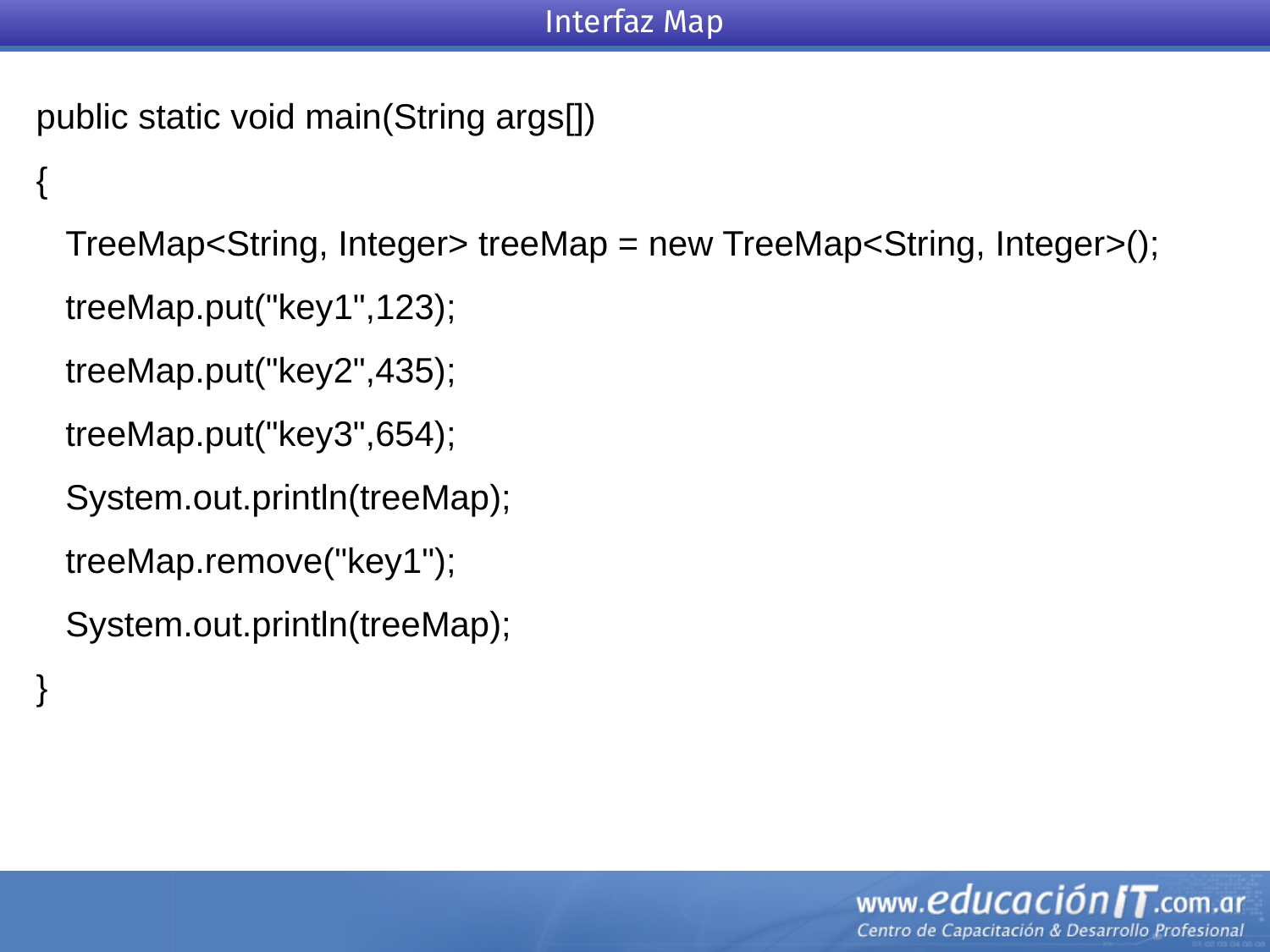

Interfaz Map
public static void main(String args[])
{
   TreeMap<String, Integer> treeMap = new TreeMap<String, Integer>();
   treeMap.put("key1",123);
   treeMap.put("key2",435);
   treeMap.put("key3",654);
   System.out.println(treeMap);
   treeMap.remove("key1");
   System.out.println(treeMap);
}